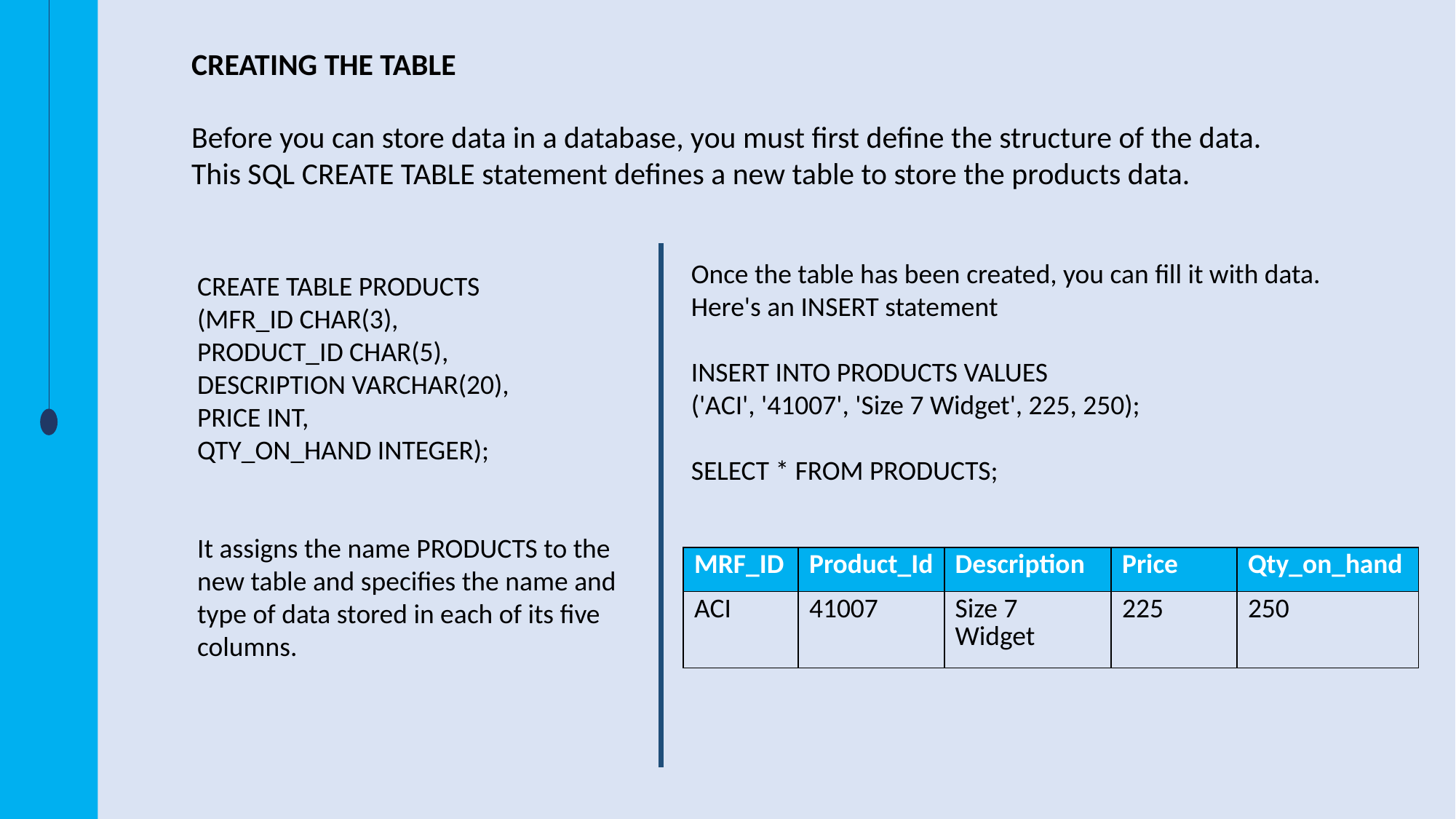

CREATING THE TABLE

Before you can store data in a database, you must first define the structure of the data.
This SQL CREATE TABLE statement defines a new table to store the products data.
Once the table has been created, you can fill it with data. Here's an INSERT statement

INSERT INTO PRODUCTS VALUES
('ACI', '41007', 'Size 7 Widget', 225, 250);

SELECT * FROM PRODUCTS;
CREATE TABLE PRODUCTS
(MFR_ID CHAR(3),
PRODUCT_ID CHAR(5),
DESCRIPTION VARCHAR(20),
PRICE INT,
QTY_ON_HAND INTEGER);

It assigns the name PRODUCTS to the new table and specifies the name and type of data stored in each of its five columns.

| MRF\_ID | Product\_Id | Description | Price | Qty\_on\_hand |
| --- | --- | --- | --- | --- |
| ACI | 41007 | Size 7 Widget | 225 | 250 |